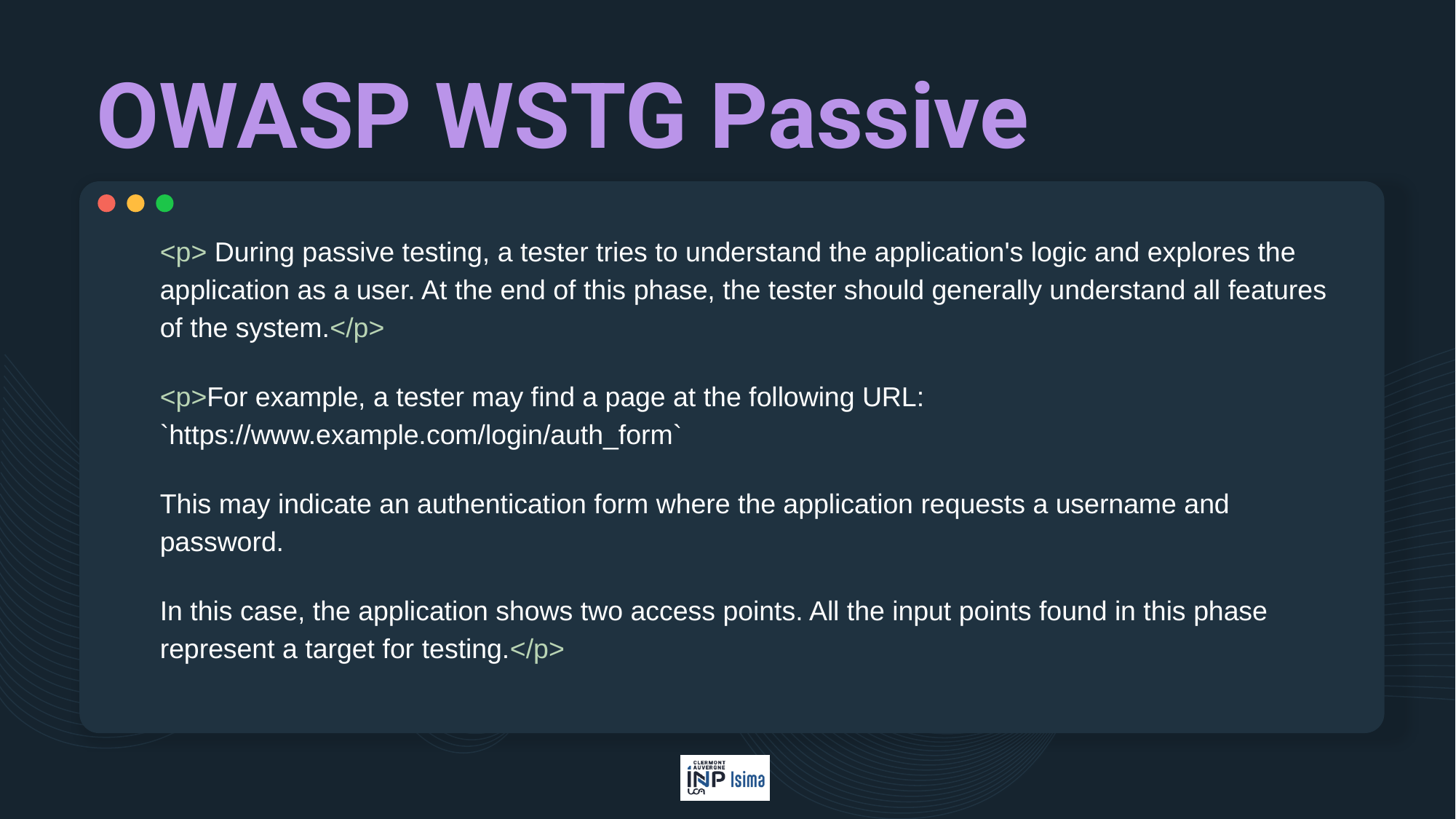

# OWASP WSTG Passive
<p> During passive testing, a tester tries to understand the application's logic and explores the application as a user. At the end of this phase, the tester should generally understand all features of the system.</p>
<p>For example, a tester may find a page at the following URL: 	`https://www.example.com/login/auth_form`
This may indicate an authentication form where the application requests a username and password.
In this case, the application shows two access points. All the input points found in this phase represent a target for testing.</p>